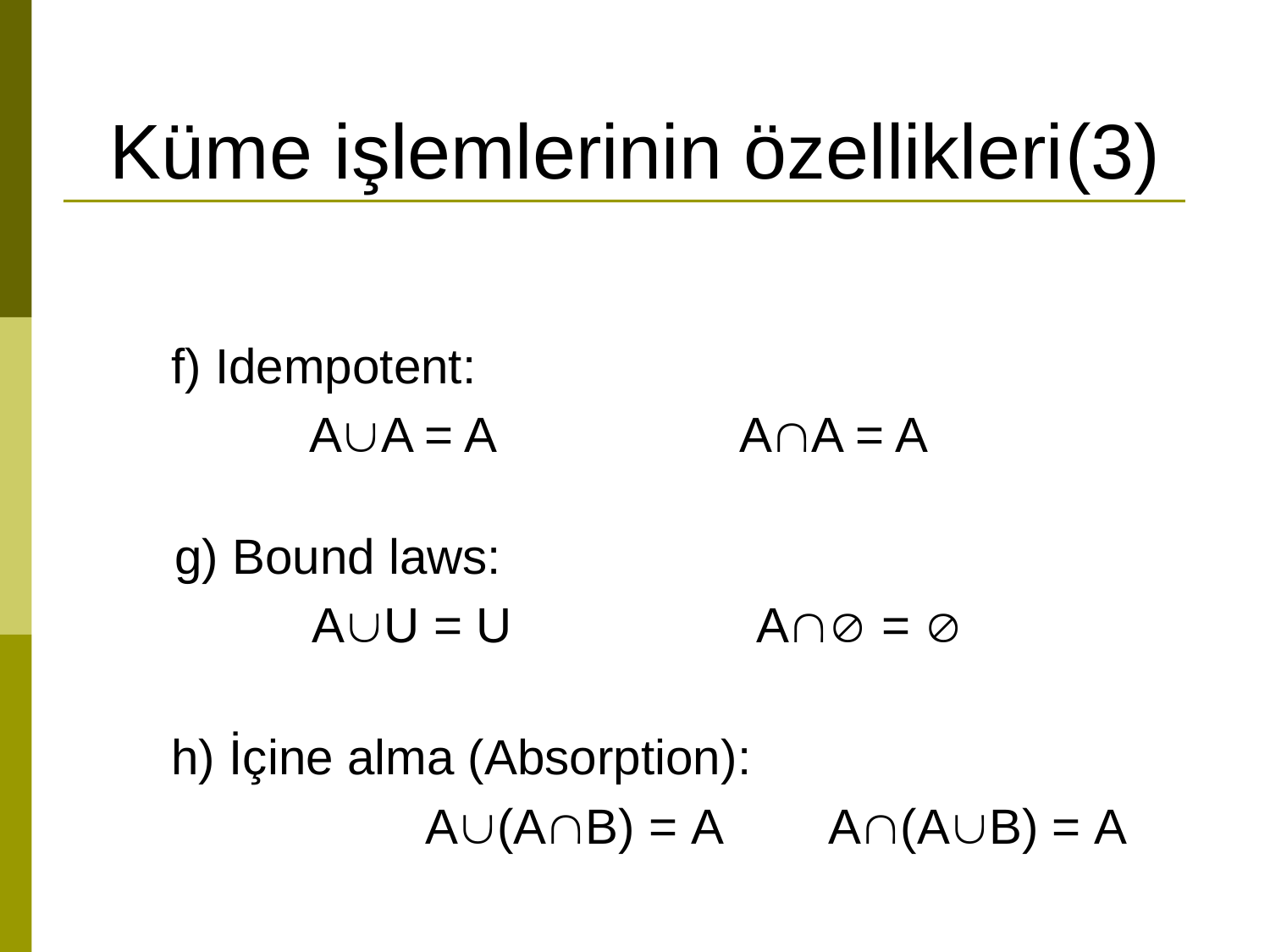

# Küme işlemlerinin özellikleri(3)
f) Idempotent:
          A∪A = A                  A∩A = A
g) Bound laws:
          A∪U = U                  A∩∅ = ∅
h) İçine alma (Absorption):
		A∪(A∩B) = A        A∩(A∪B) = A